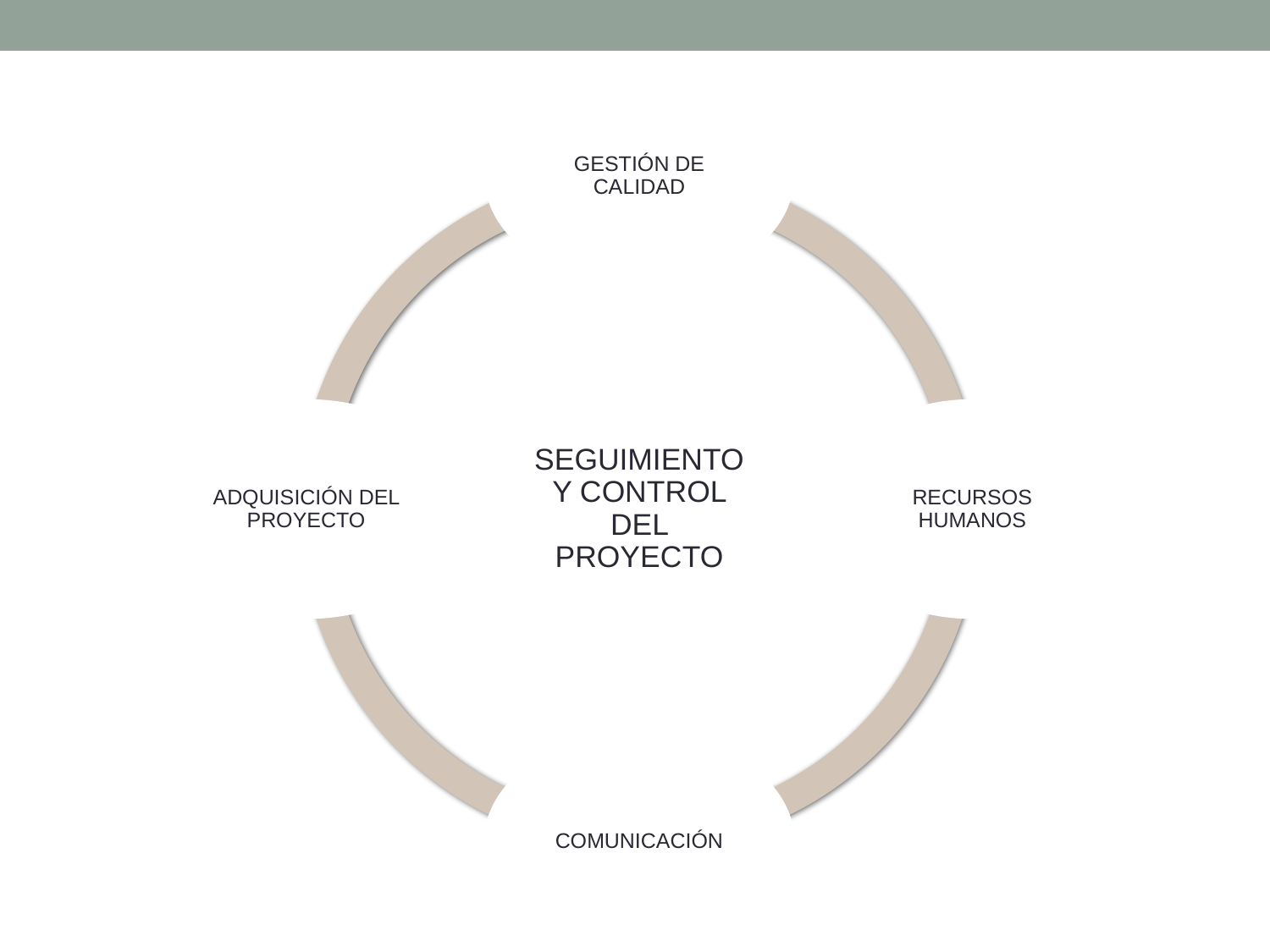

SEGUIMIENTO Y CONTROL DEL PROYECTO
GESTIÓN DE CALIDAD
RECURSOS HUMANOS
COMUNICACIÓN
ADQUISICIÓN DEL PROYECTO